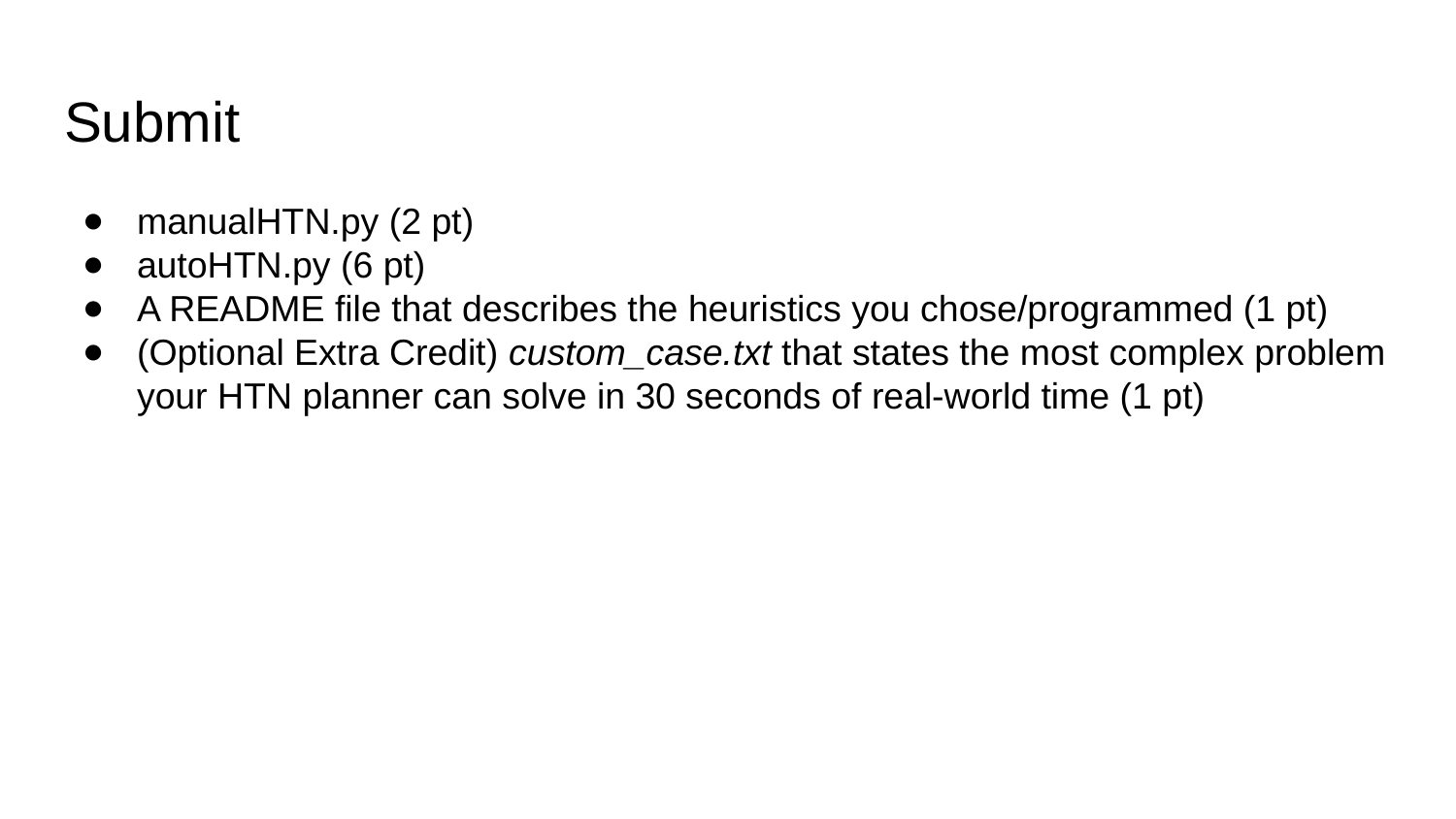

# Submit
manualHTN.py (2 pt)
autoHTN.py (6 pt)
A README file that describes the heuristics you chose/programmed (1 pt)
(Optional Extra Credit) custom_case.txt that states the most complex problem your HTN planner can solve in 30 seconds of real-world time (1 pt)